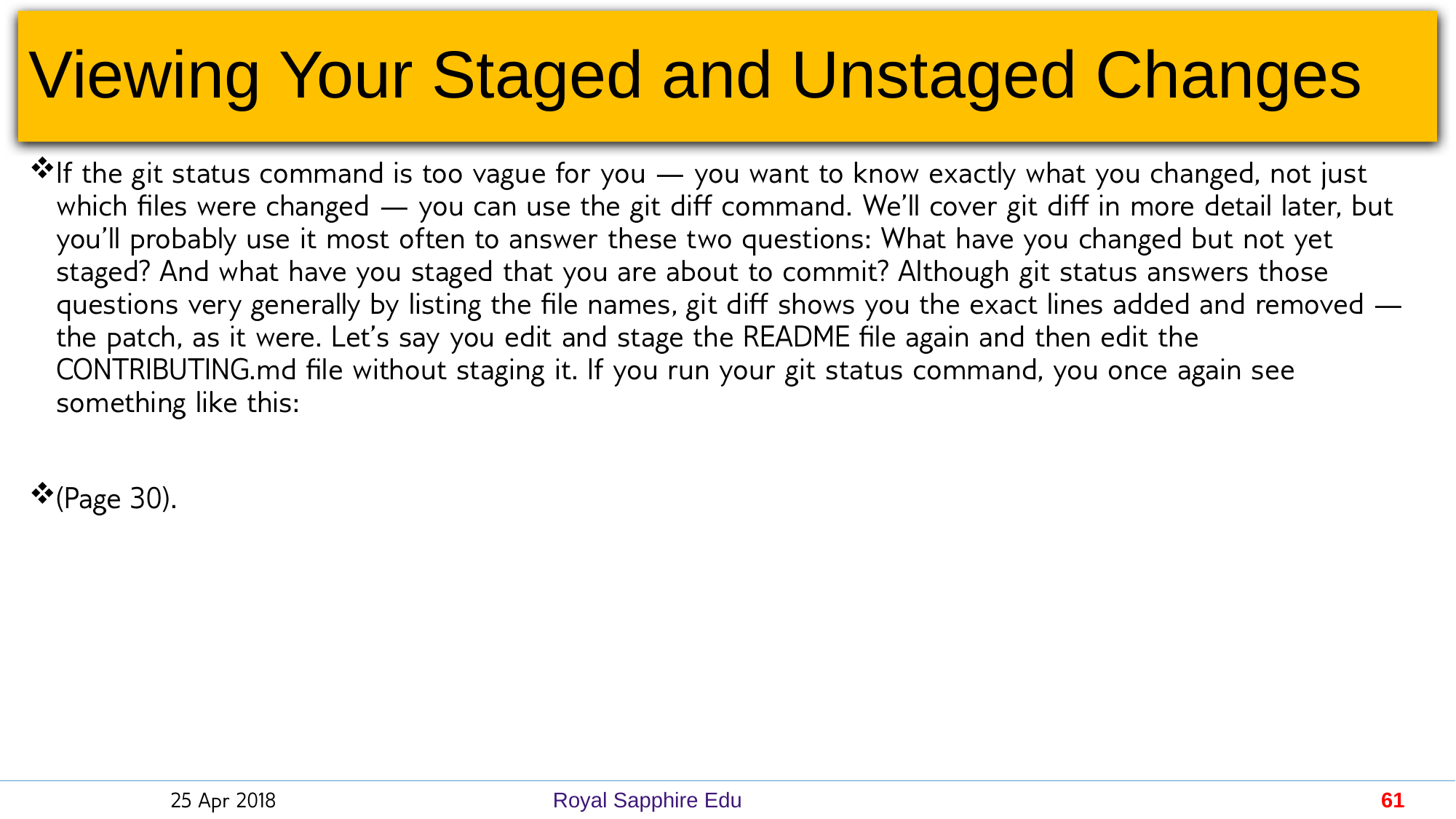

# Viewing Your Staged and Unstaged Changes
If the git status command is too vague for you — you want to know exactly what you changed, not just which files were changed — you can use the git diff command. We’ll cover git diff in more detail later, but you’ll probably use it most often to answer these two questions: What have you changed but not yet staged? And what have you staged that you are about to commit? Although git status answers those questions very generally by listing the file names, git diff shows you the exact lines added and removed — the patch, as it were. Let’s say you edit and stage the README file again and then edit the CONTRIBUTING.md file without staging it. If you run your git status command, you once again see something like this:

(Page 30).
25 Apr 2018
Royal Sapphire Edu
61